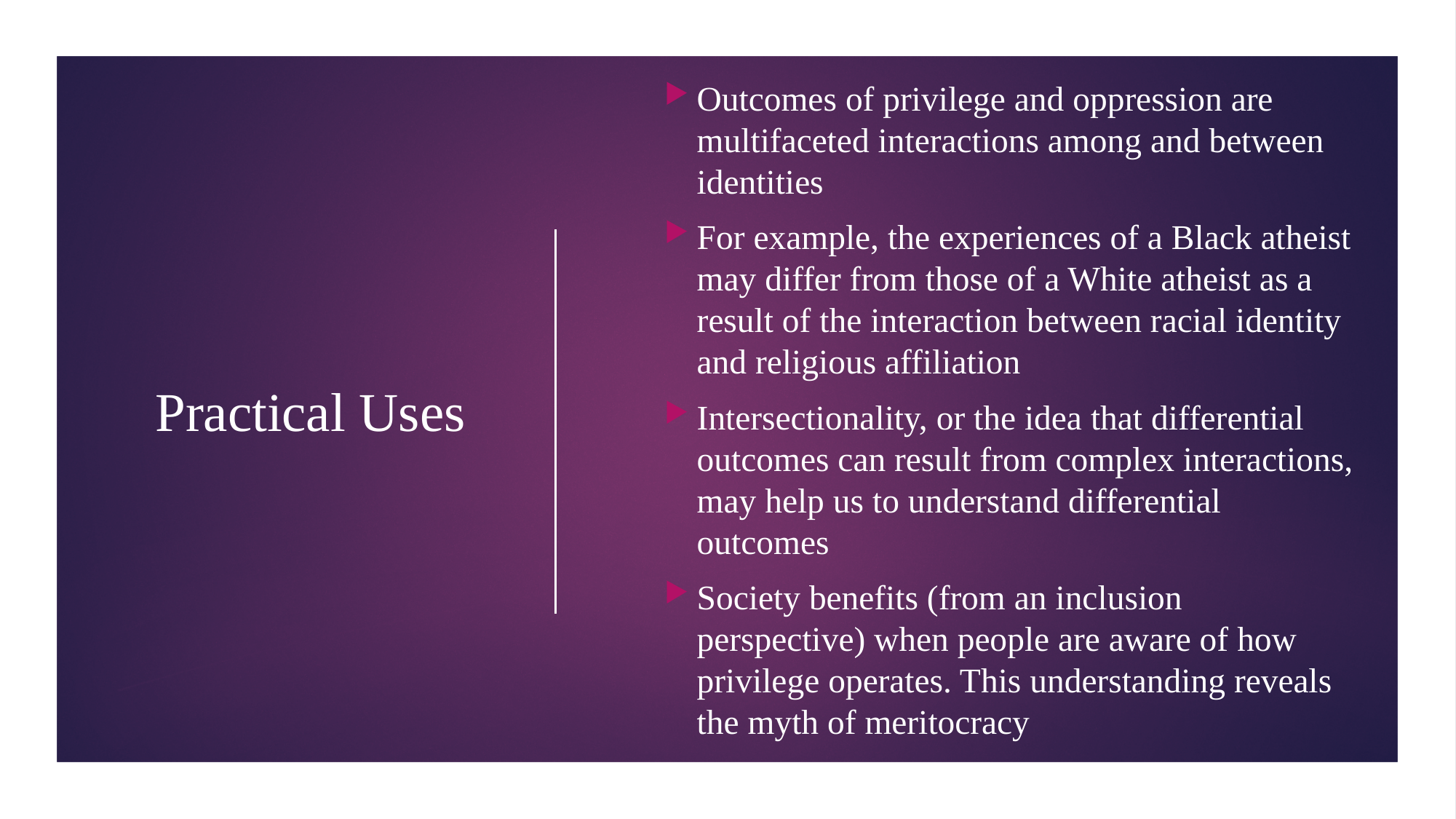

Outcomes of privilege and oppression are multifaceted interactions among and between identities
For example, the experiences of a Black atheist may differ from those of a White atheist as a result of the interaction between racial identity and religious affiliation
Intersectionality, or the idea that differential outcomes can result from complex interactions, may help us to understand differential outcomes
Society benefits (from an inclusion perspective) when people are aware of how privilege operates. This understanding reveals the myth of meritocracy
# Practical Uses